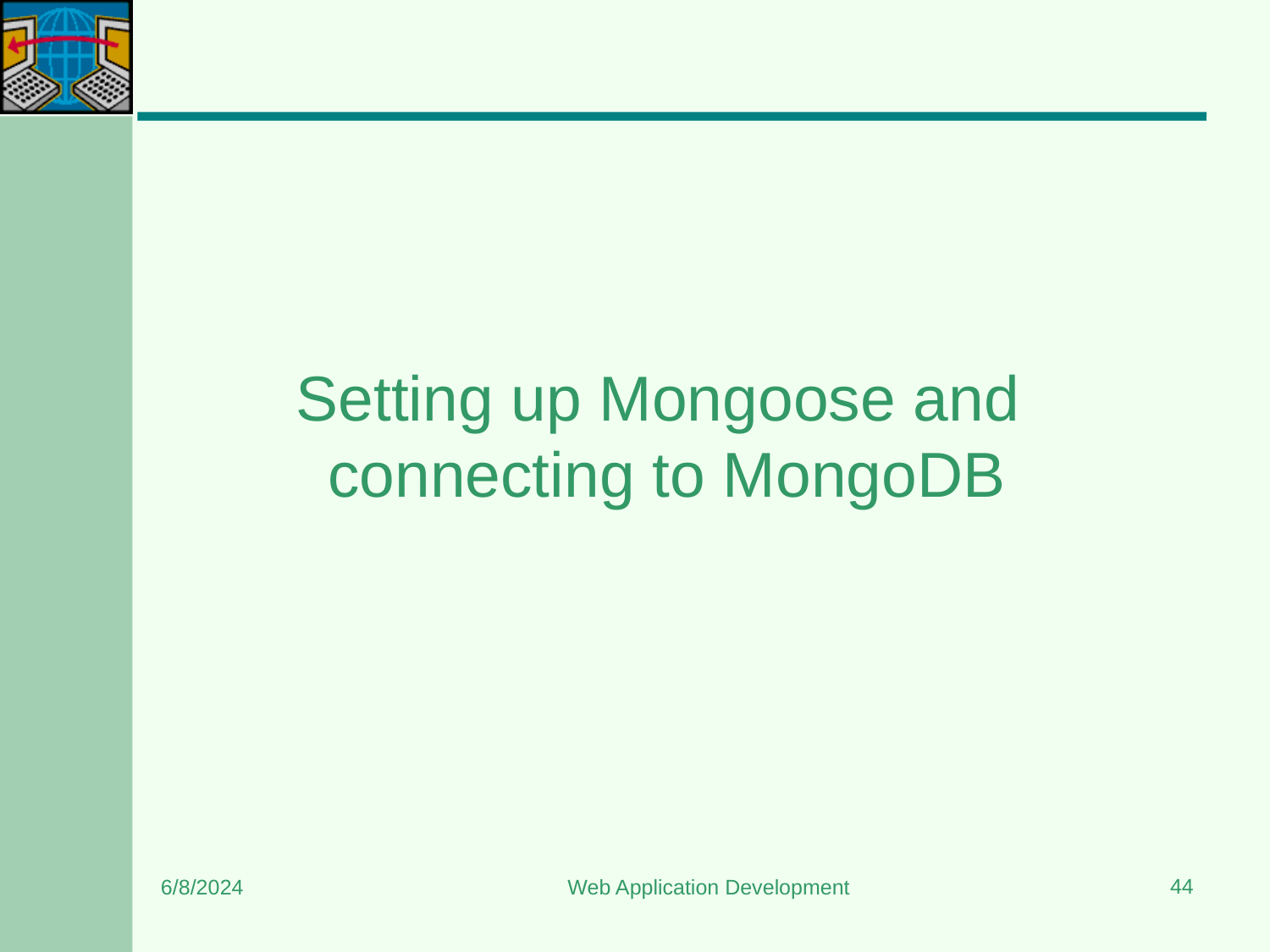

# Setting up Mongoose and connecting to MongoDB
44
6/8/2024
Web Application Development